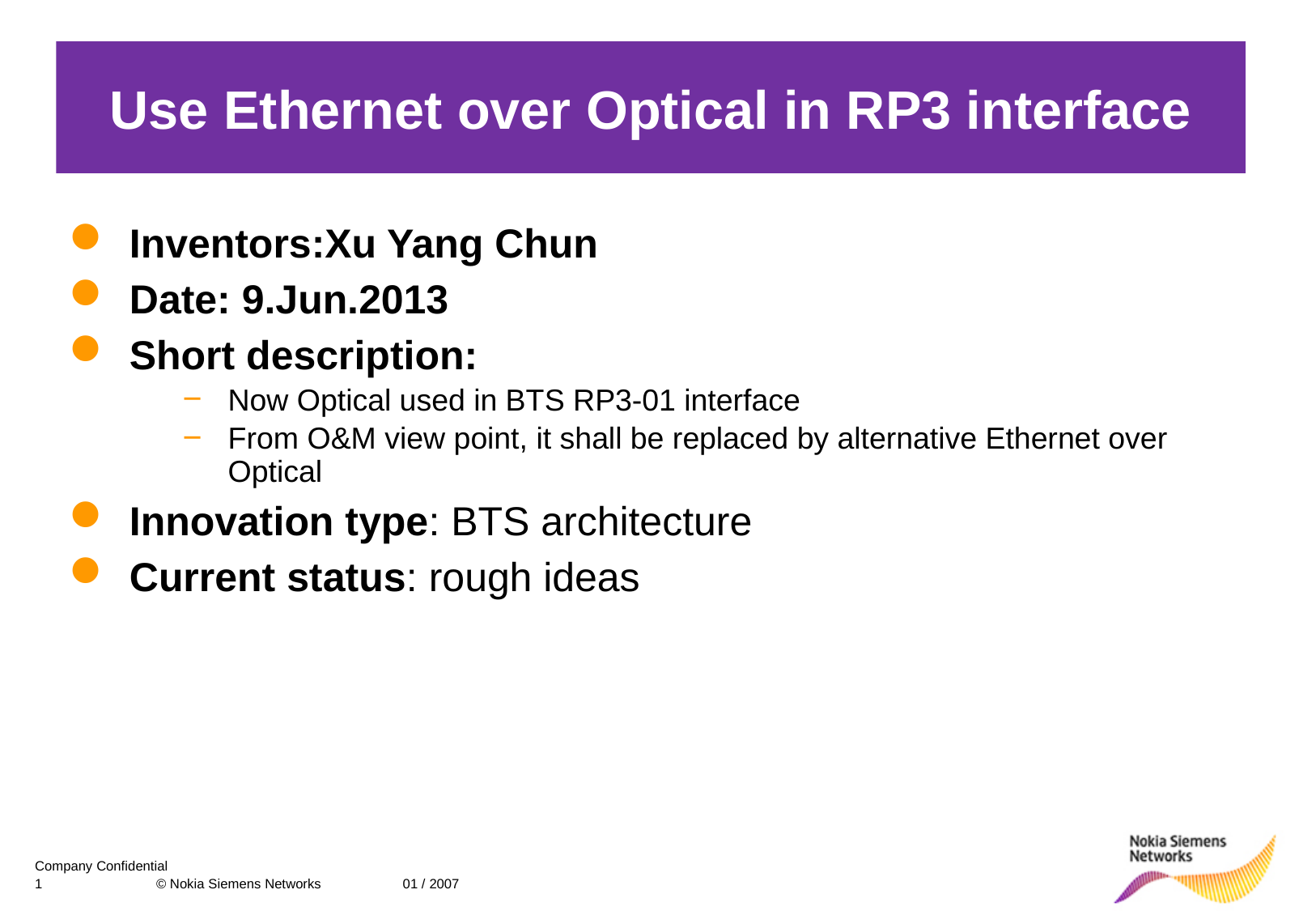

Use Ethernet over Optical in RP3 interface

Inventors:Xu Yang Chun
Date: 9.Jun.2013
Short description:
Now Optical used in BTS RP3-01 interface
From O&M view point, it shall be replaced by alternative Ethernet over Optical
Innovation type: BTS architecture
Current status: rough ideas